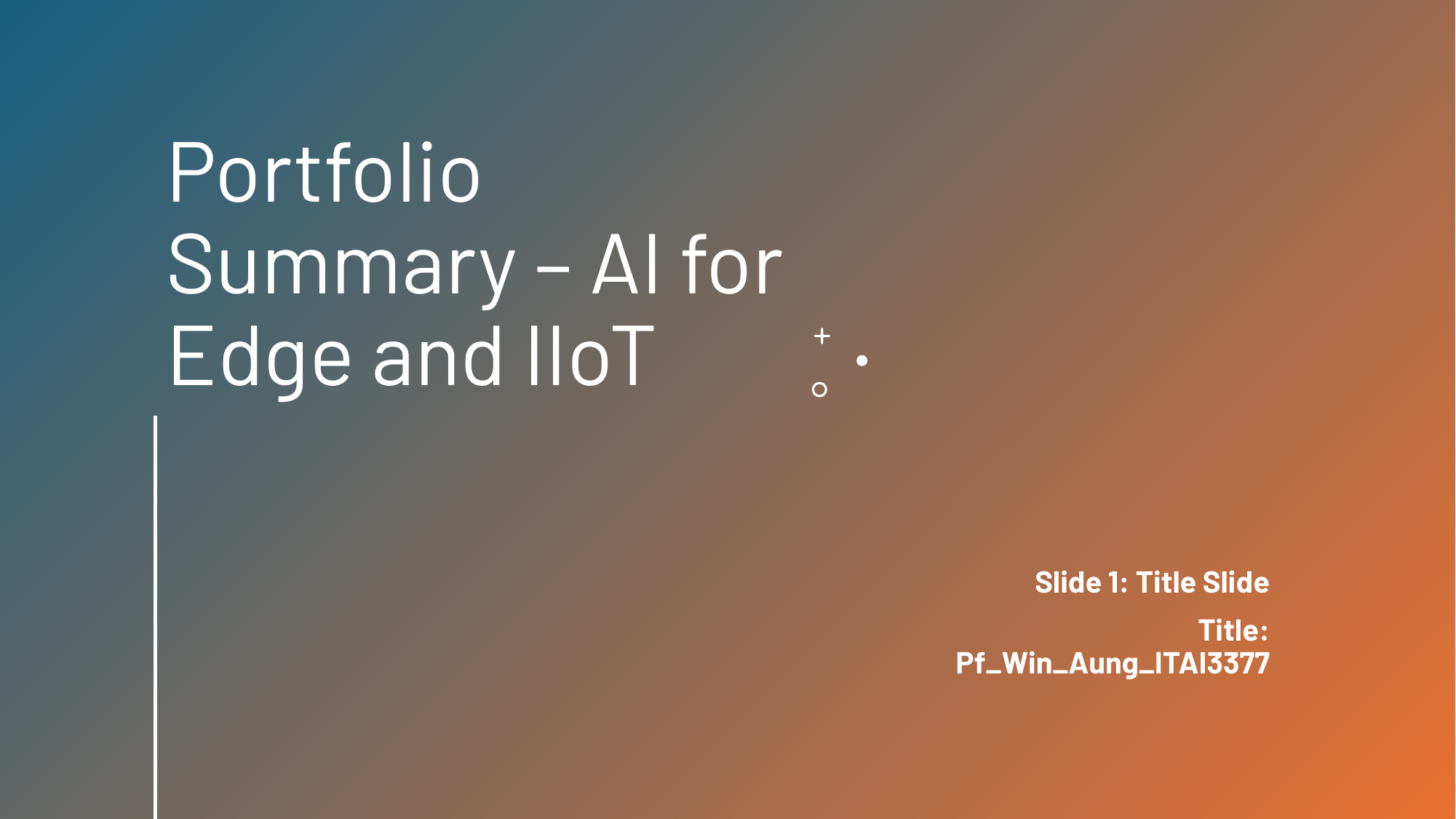

# Portfolio Summary – AI for Edge and IIoT

Slide 1: Title Slide
Title:
Pf_Win_Aung_ITAI3377